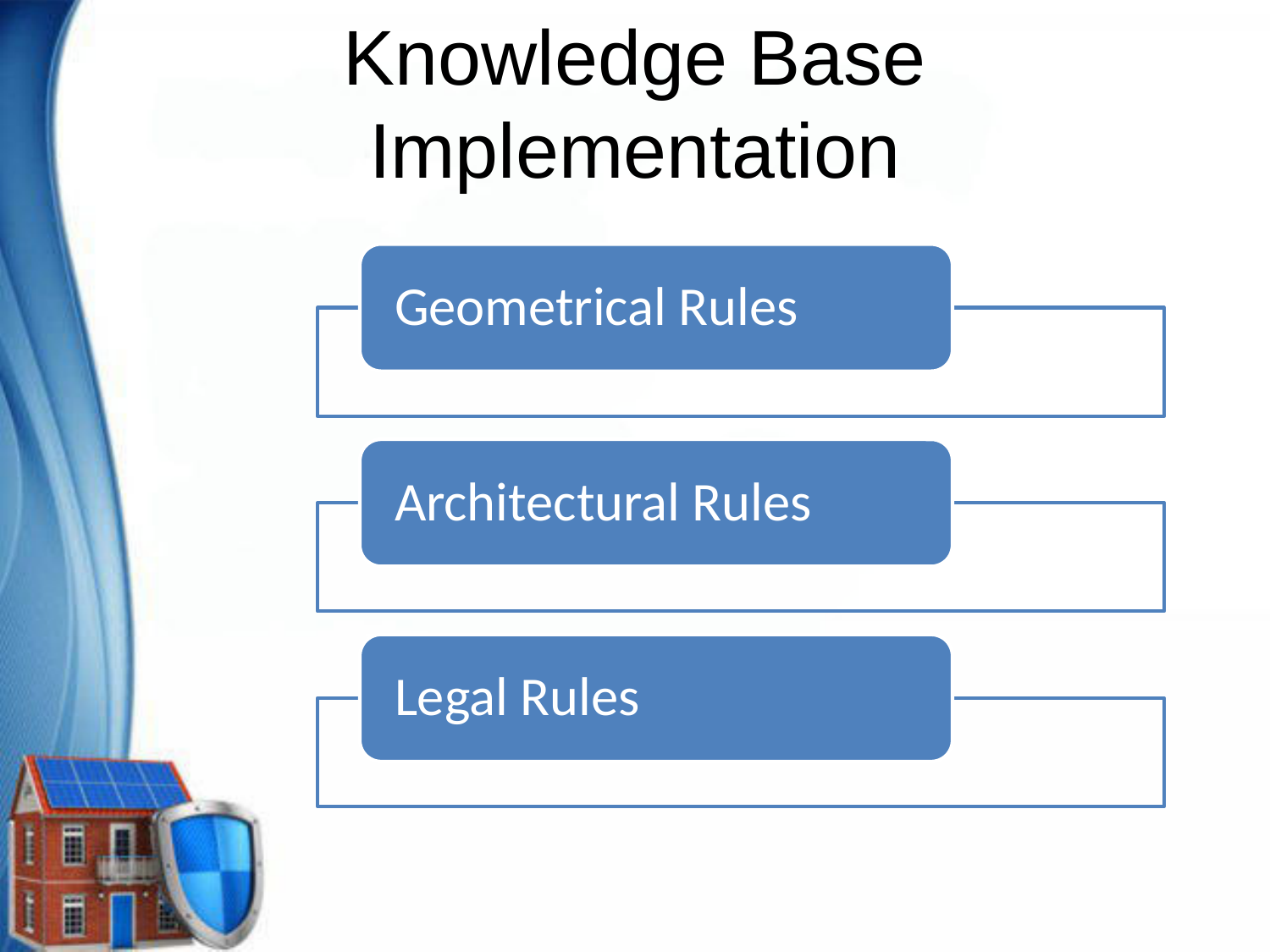

# Knowledge Base Implementation
Geometrical Rules
Architectural Rules
Legal Rules